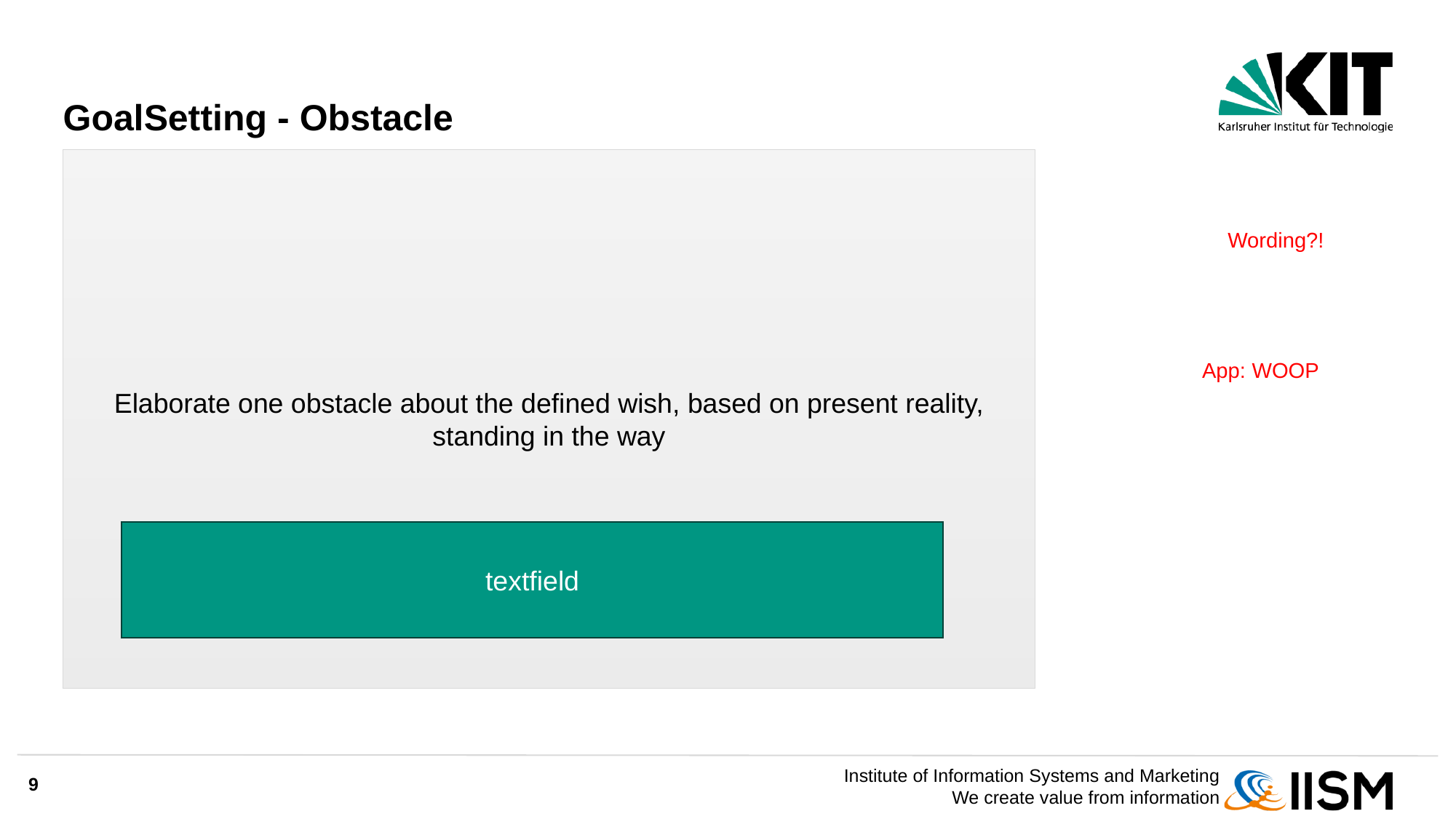

# GoalSetting - Obstacle
Elaborate one obstacle about the defined wish, based on present reality, standing in the way
Wording?!
App: WOOP
textfield